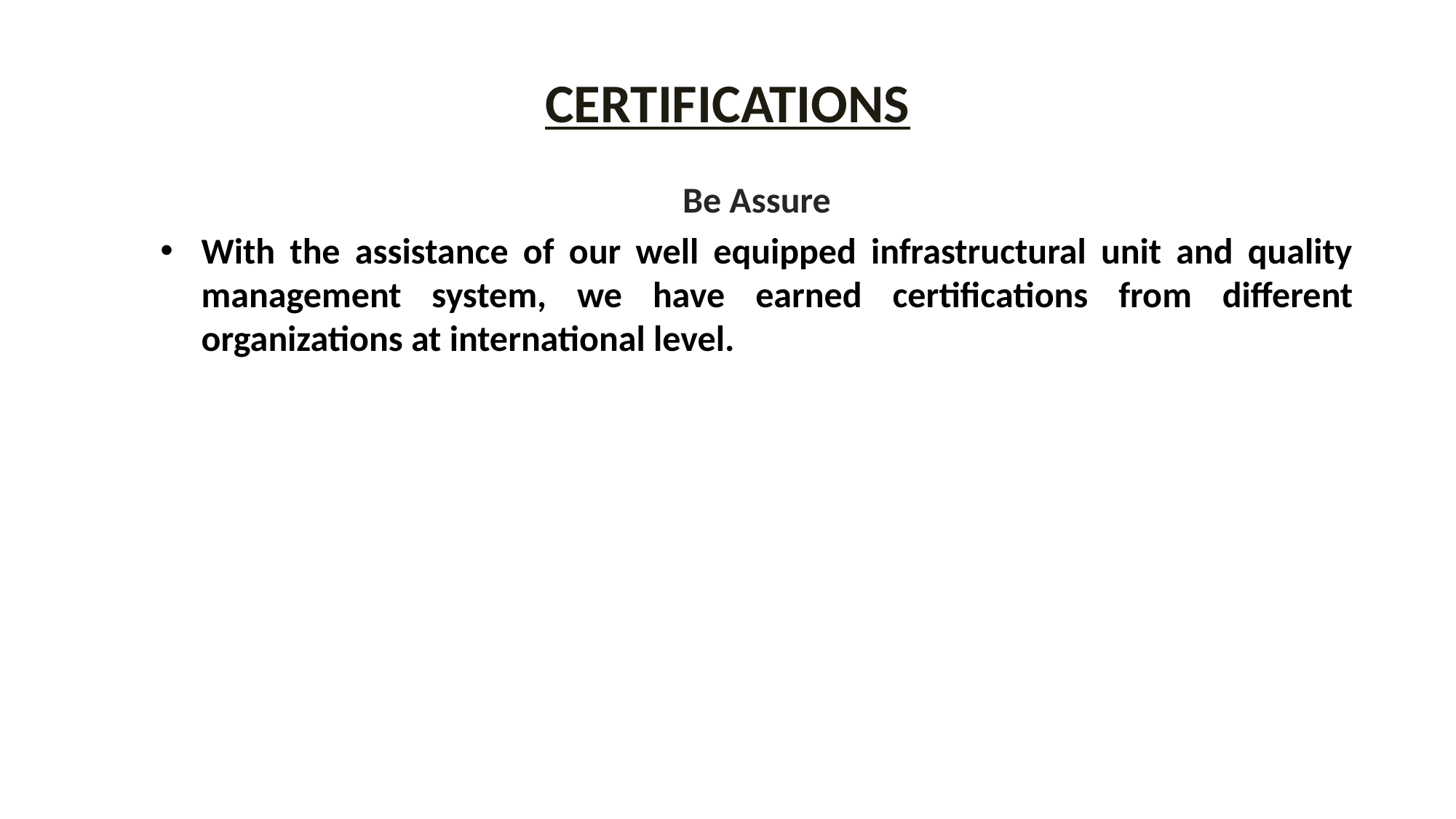

# CERTIFICATIONS
Be Assure
With the assistance of our well equipped infrastructural unit and quality management system, we have earned certifications from different organizations at international level.